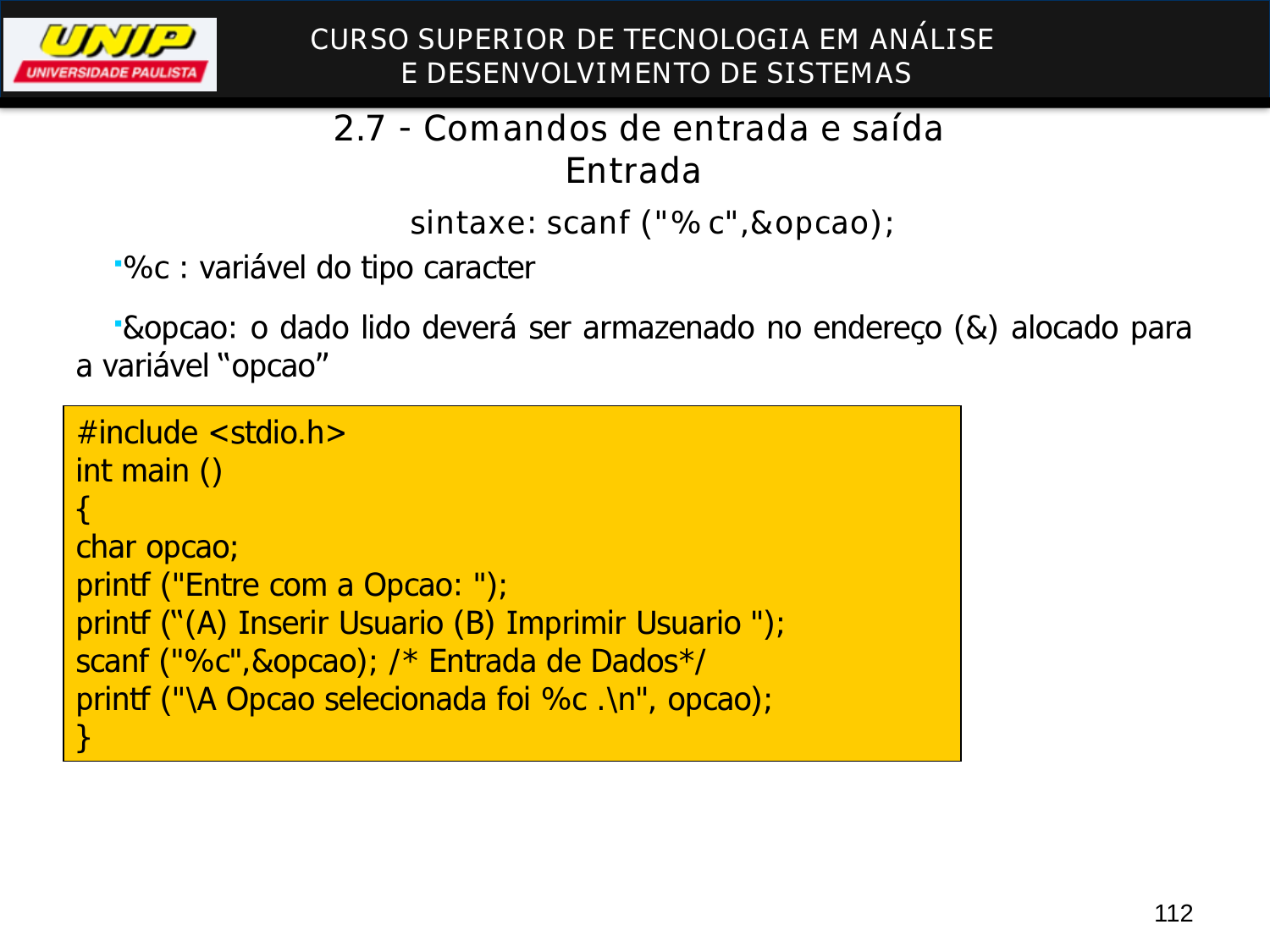

# 2.7 - Comandos de entrada e saída Entrada
sintaxe: scanf ("%c",&opcao);
%c : variável do tipo caracter
&opcao: o dado lido deverá ser armazenado no endereço (&) alocado para a variável “opcao”
#include <stdio.h>
int main ()
{
char opcao;
printf ("Entre com a Opcao: ");
printf (“(A) Inserir Usuario (B) Imprimir Usuario ");
scanf ("%c",&opcao); /* Entrada de Dados*/
printf ("\A Opcao selecionada foi %c .\n", opcao);
}
112